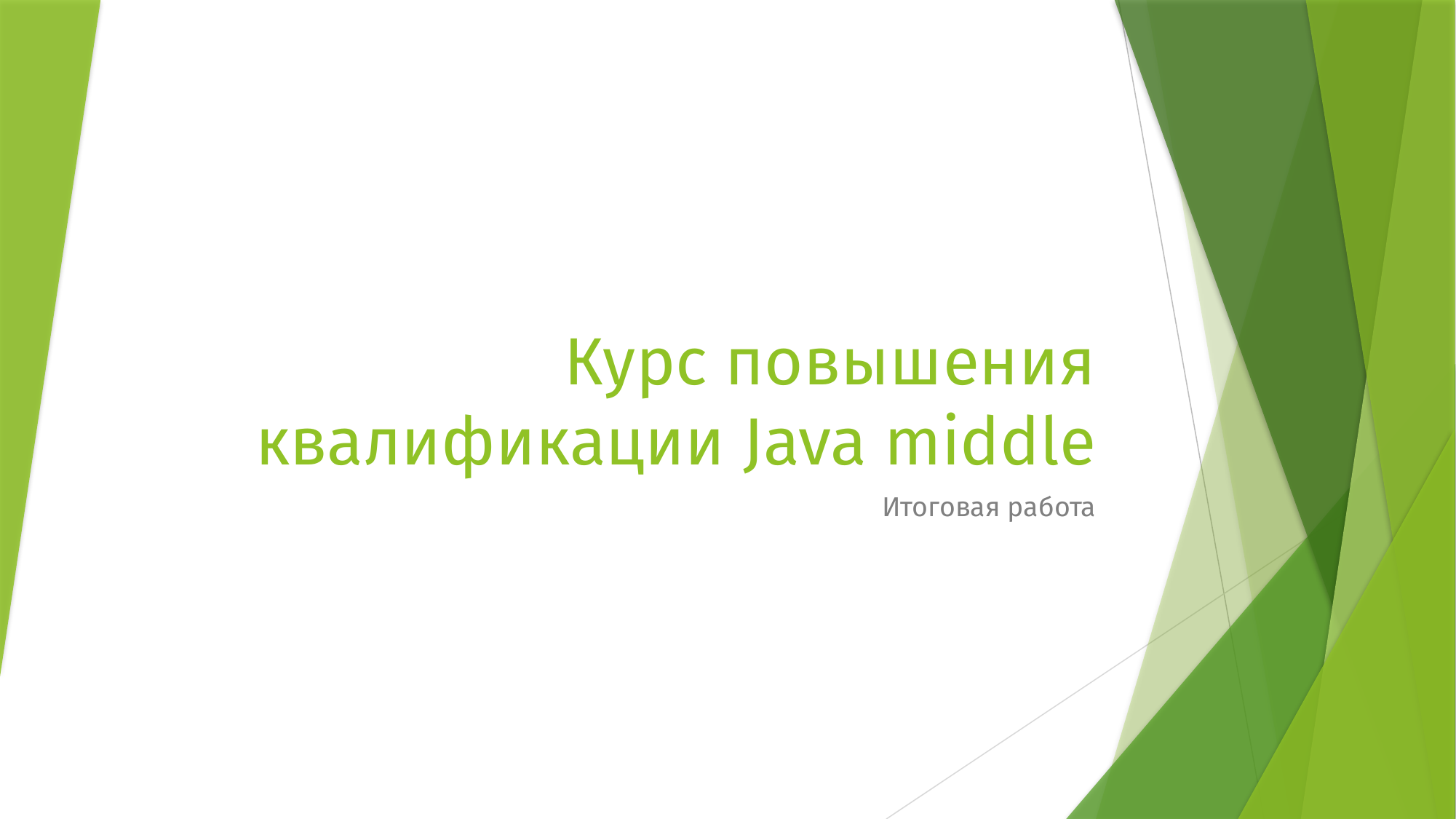

# Курс повышения квалификации Java middle
Итоговая работа